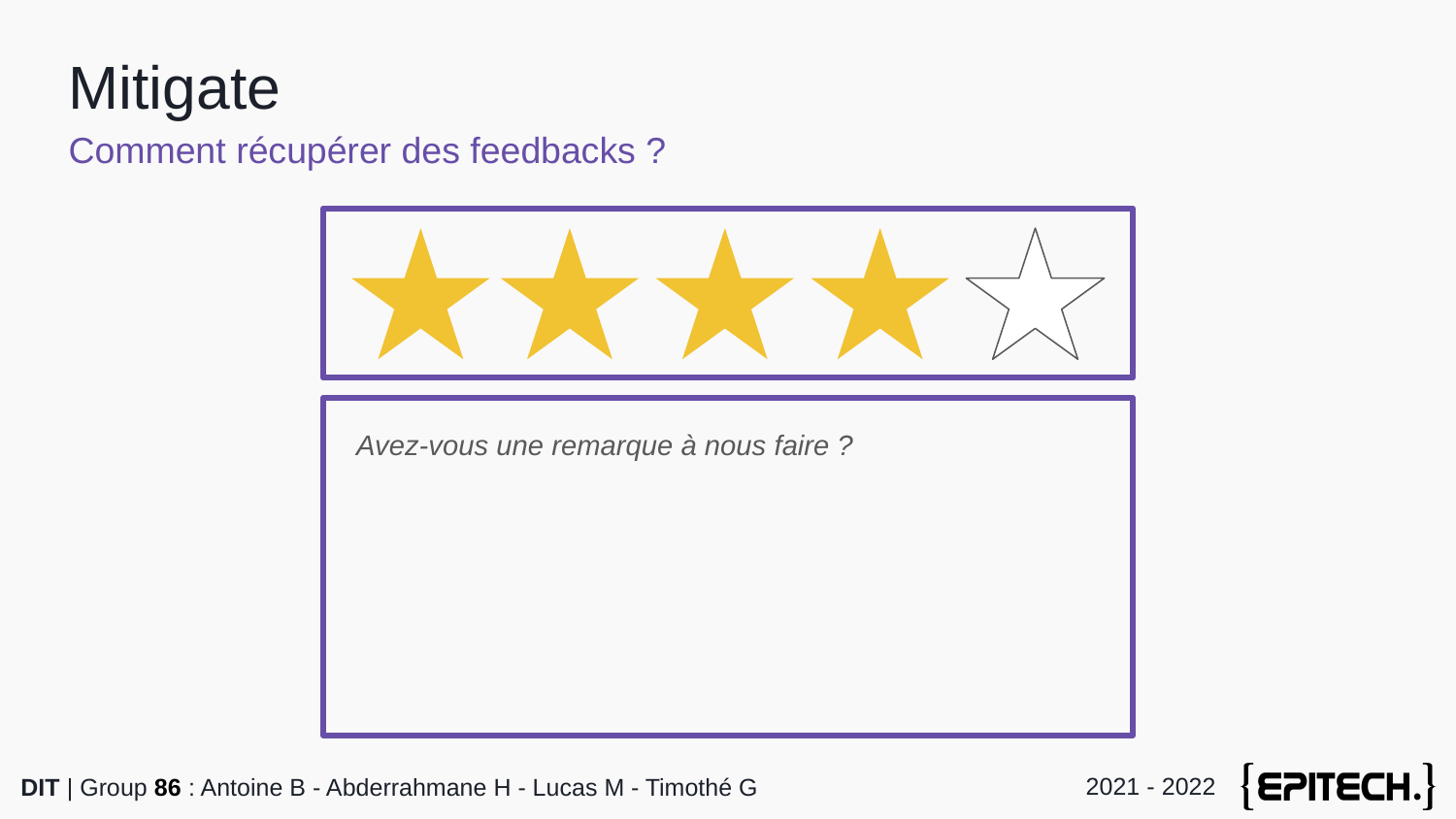

Mitigate
Comment récupérer des feedbacks ?

Avez-vous une remarque à nous faire ?